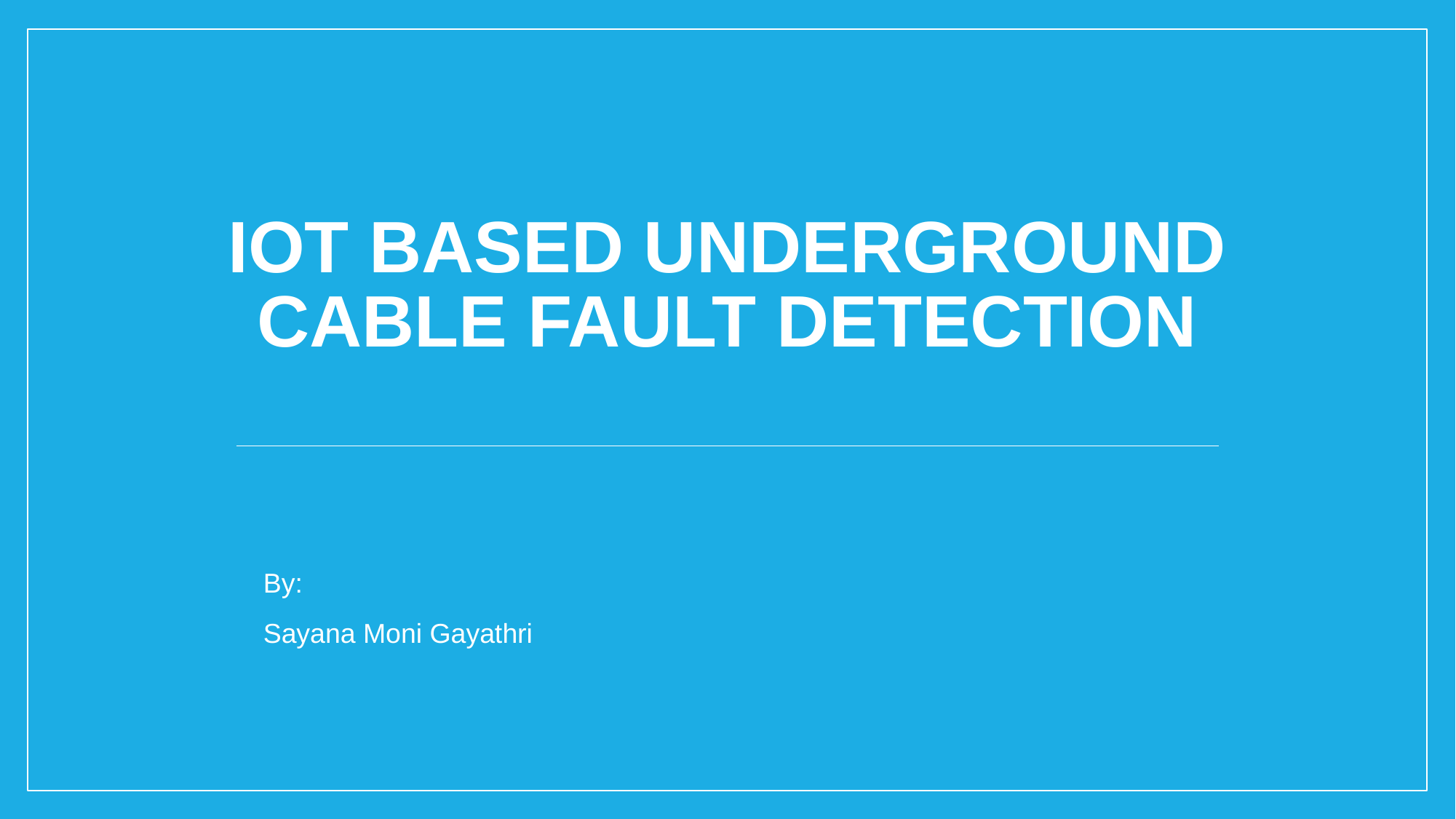

# IOT BASED UNDERGROUND CABLE FAULT DETECTION

By:
Sayana Moni Gayathri